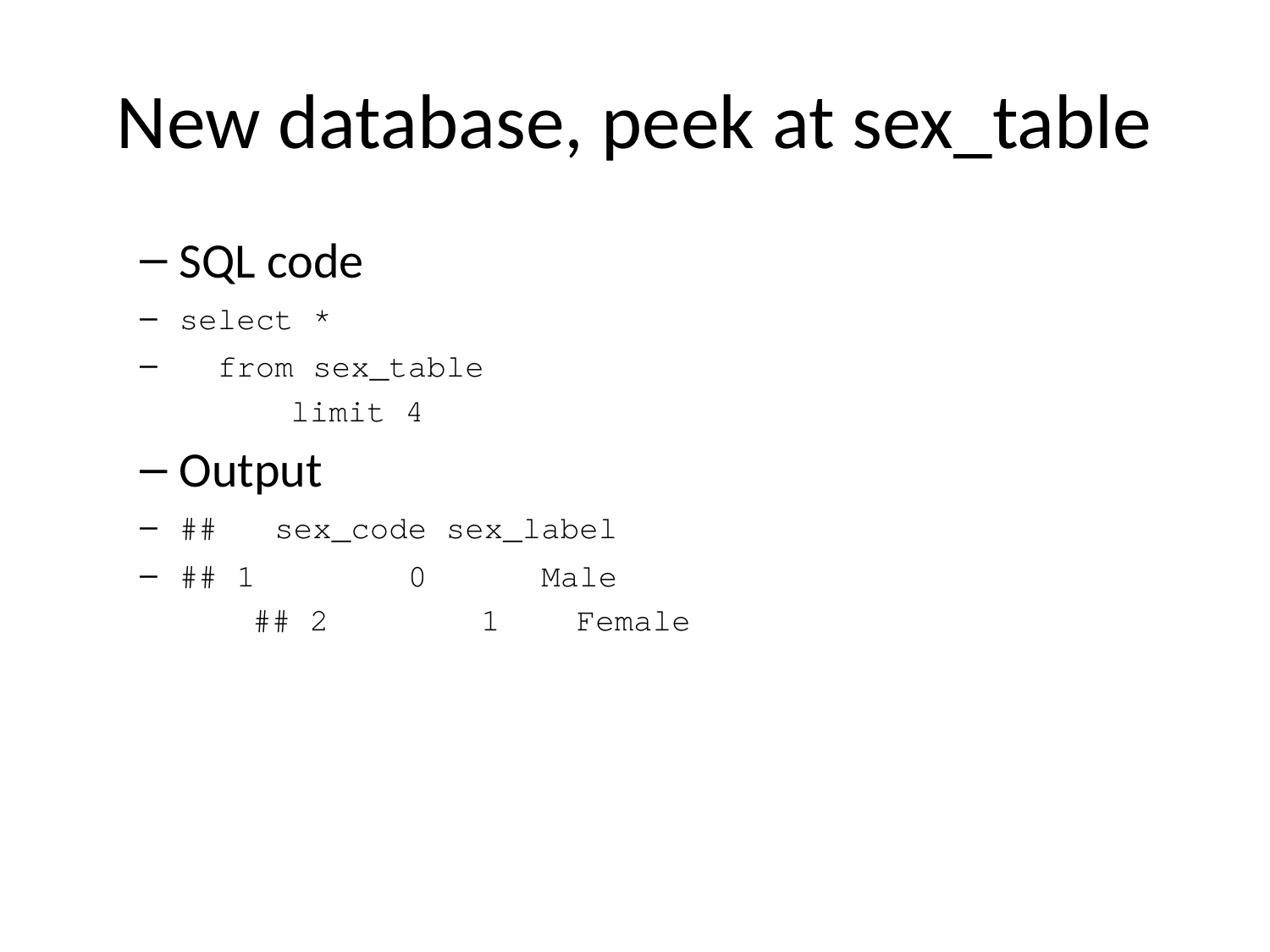

# New database, peek at sex_table
SQL code
select *
  from sex_table
  limit 4
Output
##   sex_code sex_label
## 1        0      Male
## 2        1    Female